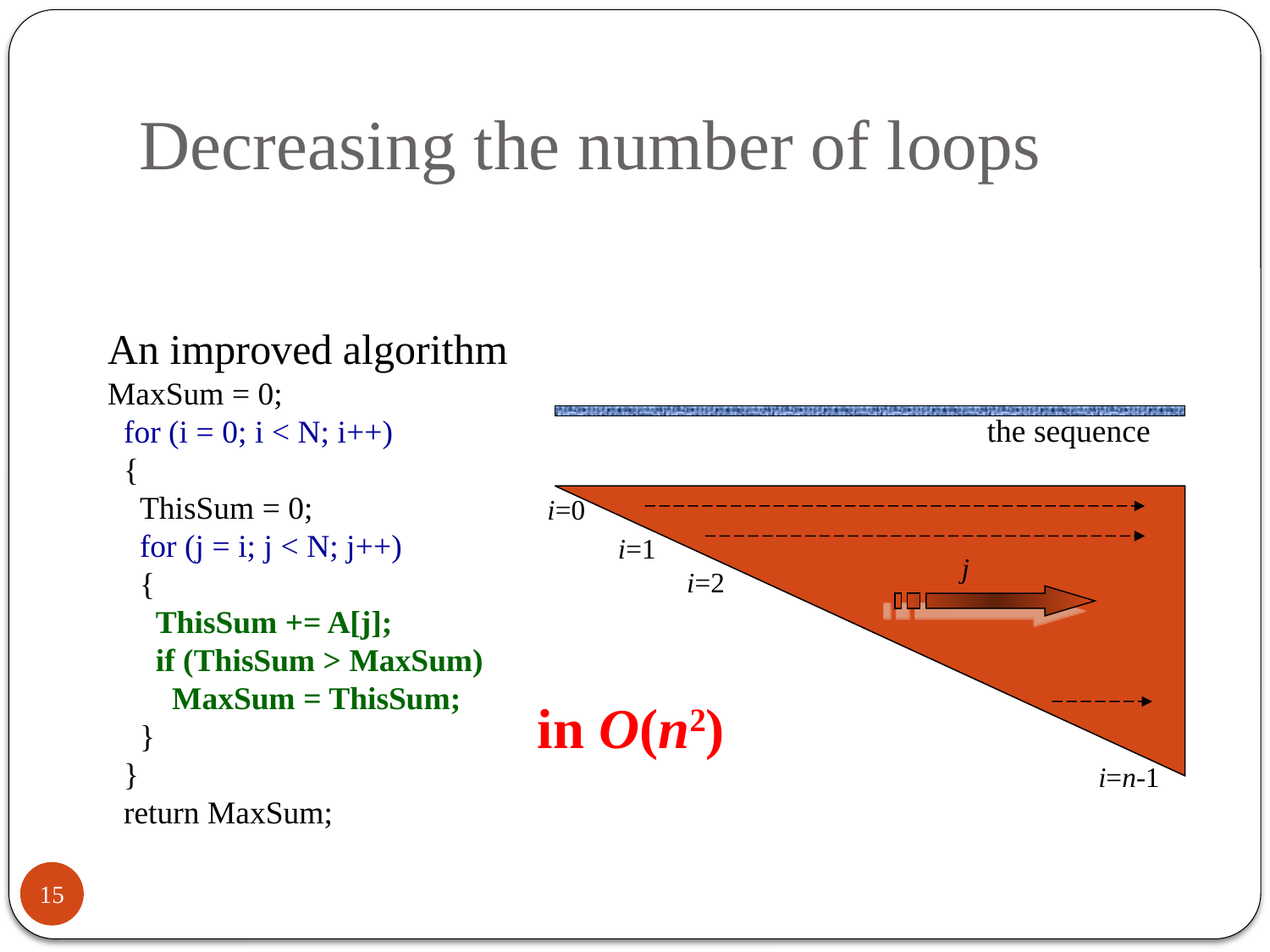

# Decreasing the number of loops
An improved algorithm
MaxSum = 0;
  for (i = 0; i < N; i++)
  {
    ThisSum = 0;
    for (j = i; j < N; j++)
    {
      ThisSum += A[j];
      if (ThisSum > MaxSum)
        MaxSum = ThisSum;
    }
  }
  return MaxSum;
the sequence

i=0

i=1

j
i=2

in O(n2)

i=n-1
15